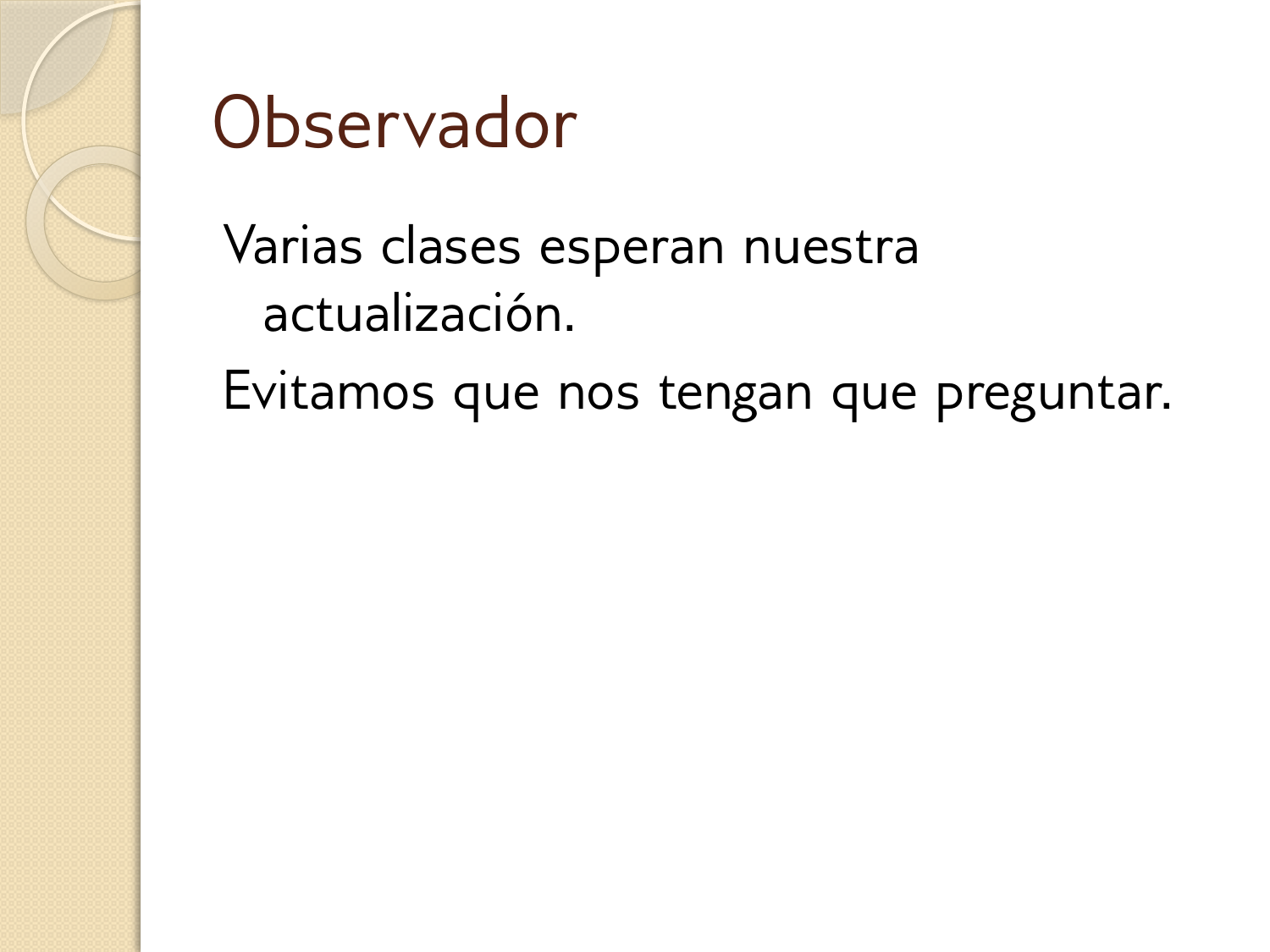

# Observador
Varias clases esperan nuestra actualización.
Evitamos que nos tengan que preguntar.